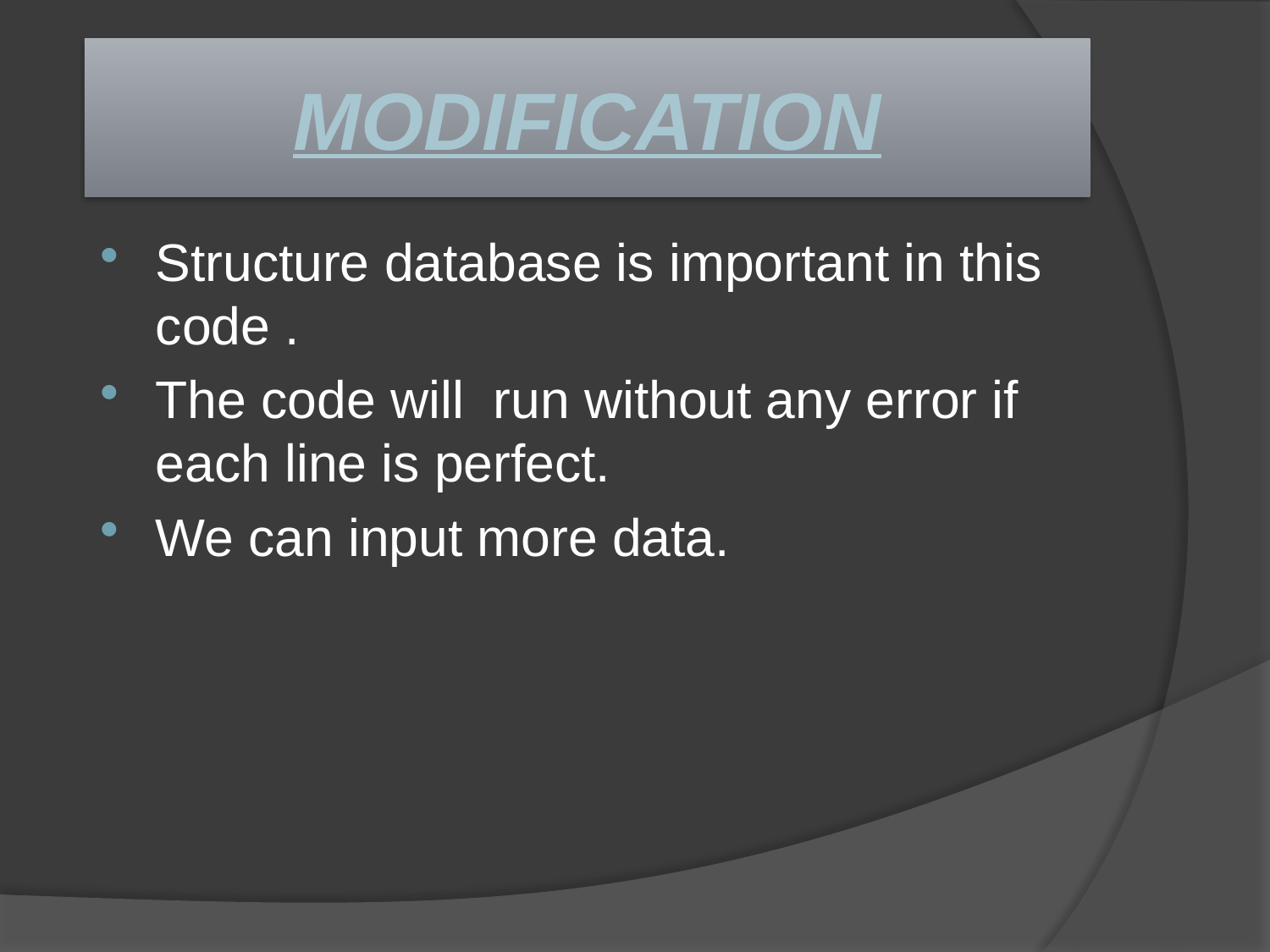

# MODIFICATION
Structure database is important in this code .
The code will  run without any error if each line is perfect.
We can input more data.